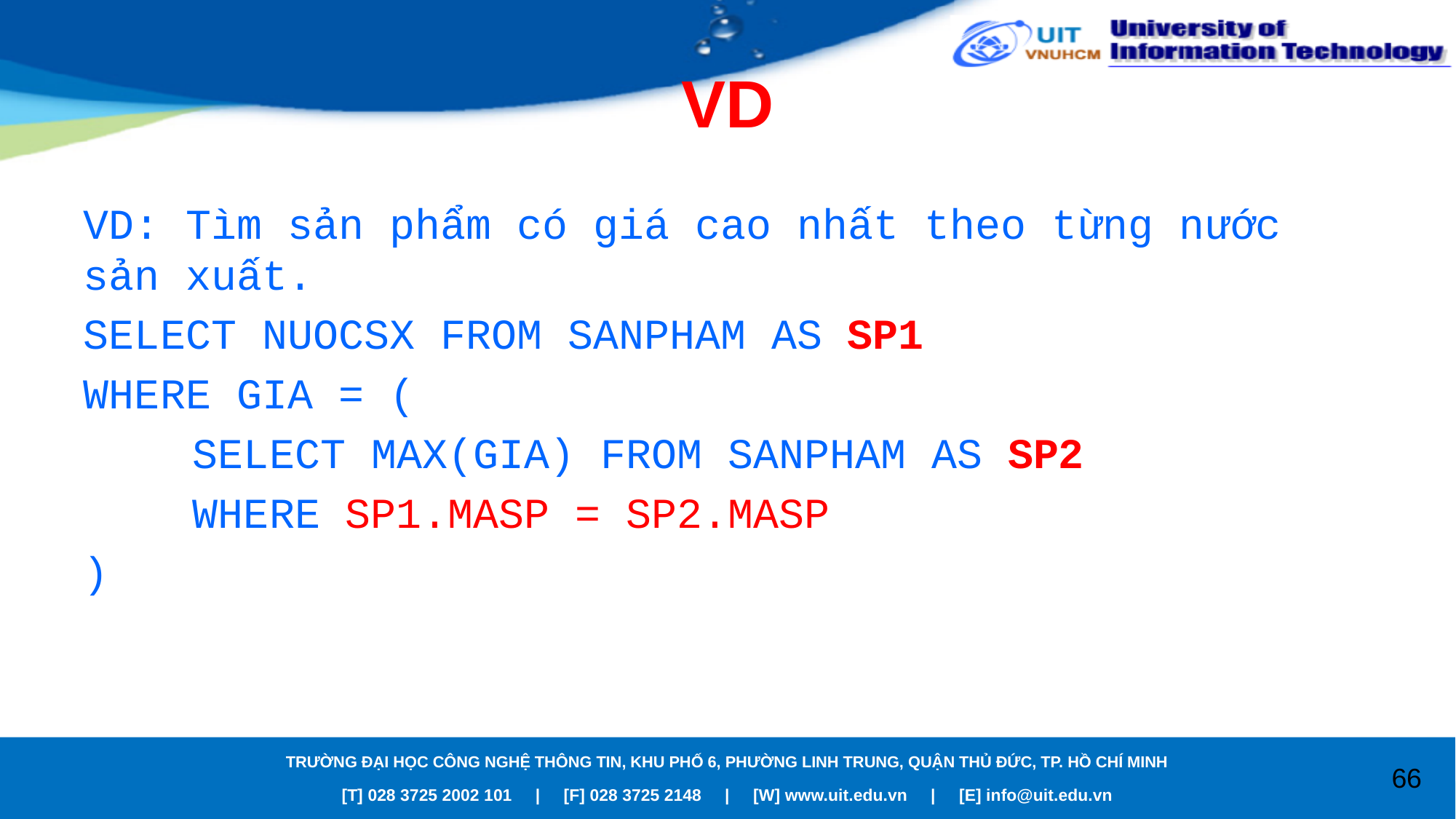

# VD
VD: Tìm sản phẩm có giá cao nhất theo từng nước sản xuất.
SELECT NUOCSX FROM SANPHAM AS SP1
WHERE GIA = (
	SELECT MAX(GIA) FROM SANPHAM AS SP2
	WHERE SP1.MASP = SP2.MASP
)